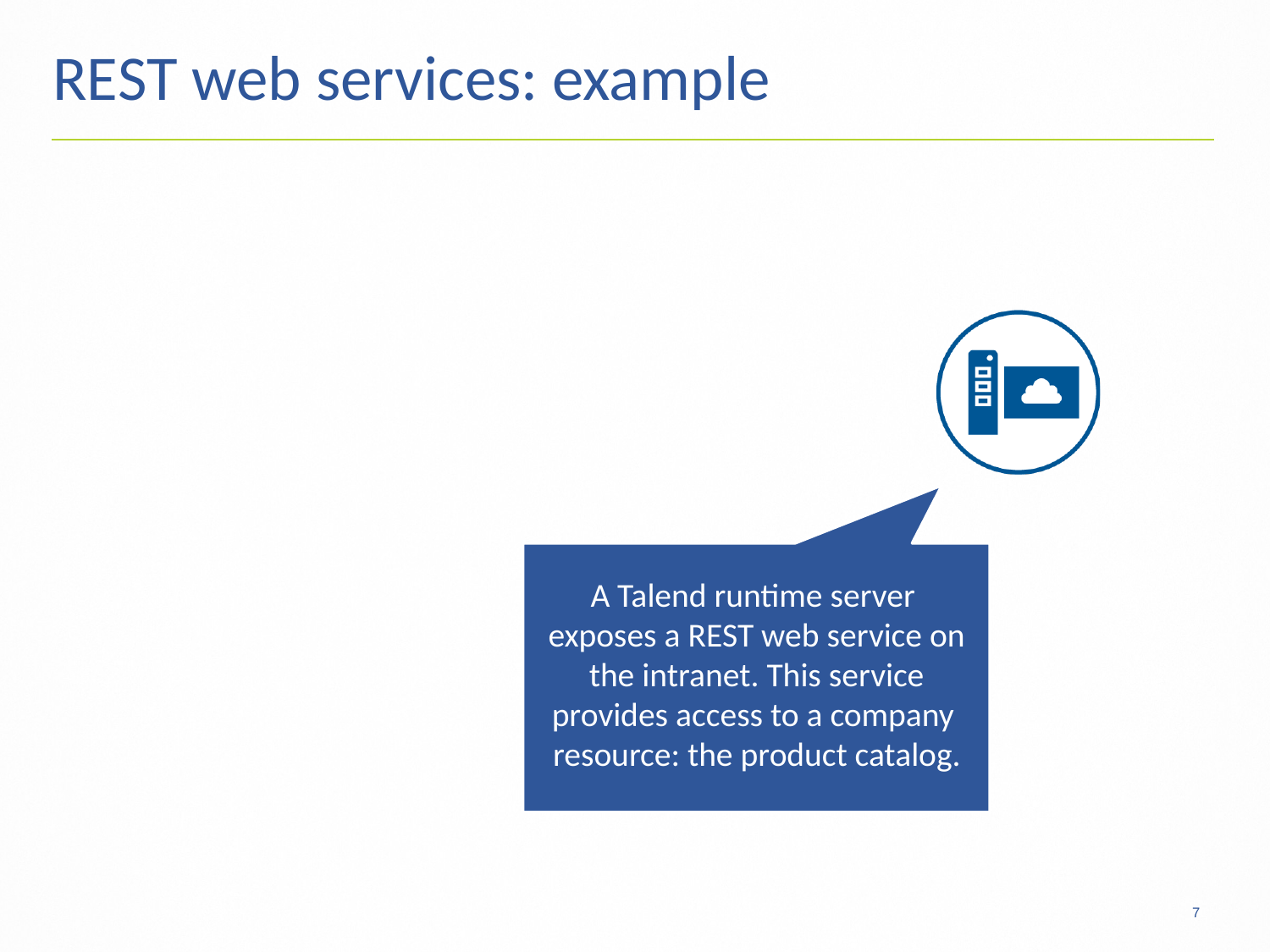

# REST web services: example

A Talend runtime server  exposes a REST web service on  the intranet. This service  provides access to a company  resource: the product catalog.
7